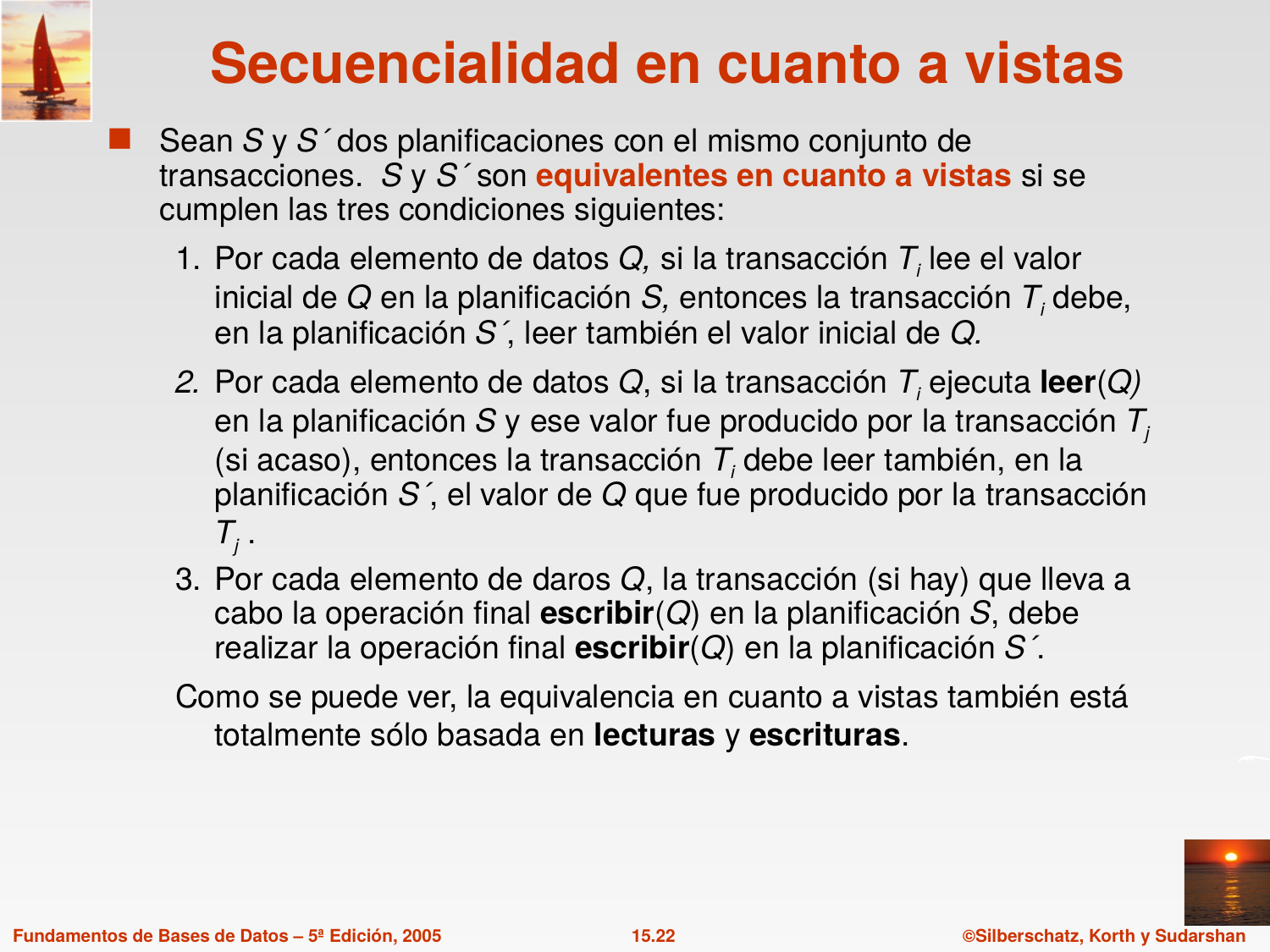

# Secuencialidad en cuanto a vistas
Sean S y S´ dos planificaciones con el mismo conjunto de transacciones.  S y S´ son equivalentes en cuanto a vistas si se cumplen las tres condiciones siguientes:
1.	Por cada elemento de datos Q, si la transacción Ti lee el valor inicial de Q en la planificación S, entonces la transacción Ti debe, en la planificación S´, leer también el valor inicial de Q.
2.	Por cada elemento de datos Q, si la transacción Ti ejecuta leer(Q) en la planificación S y ese valor fue producido por la transacción Tj (si acaso), entonces la transacción Ti debe leer también, en la planificación S´, el valor de Q que fue producido por la transacción Tj .
3.	Por cada elemento de daros Q, la transacción (si hay) que lleva a cabo la operación final escribir(Q) en la planificación S, debe realizar la operación final escribir(Q) en la planificación S´.
Como se puede ver, la equivalencia en cuanto a vistas también está totalmente sólo basada en lecturas y escrituras.